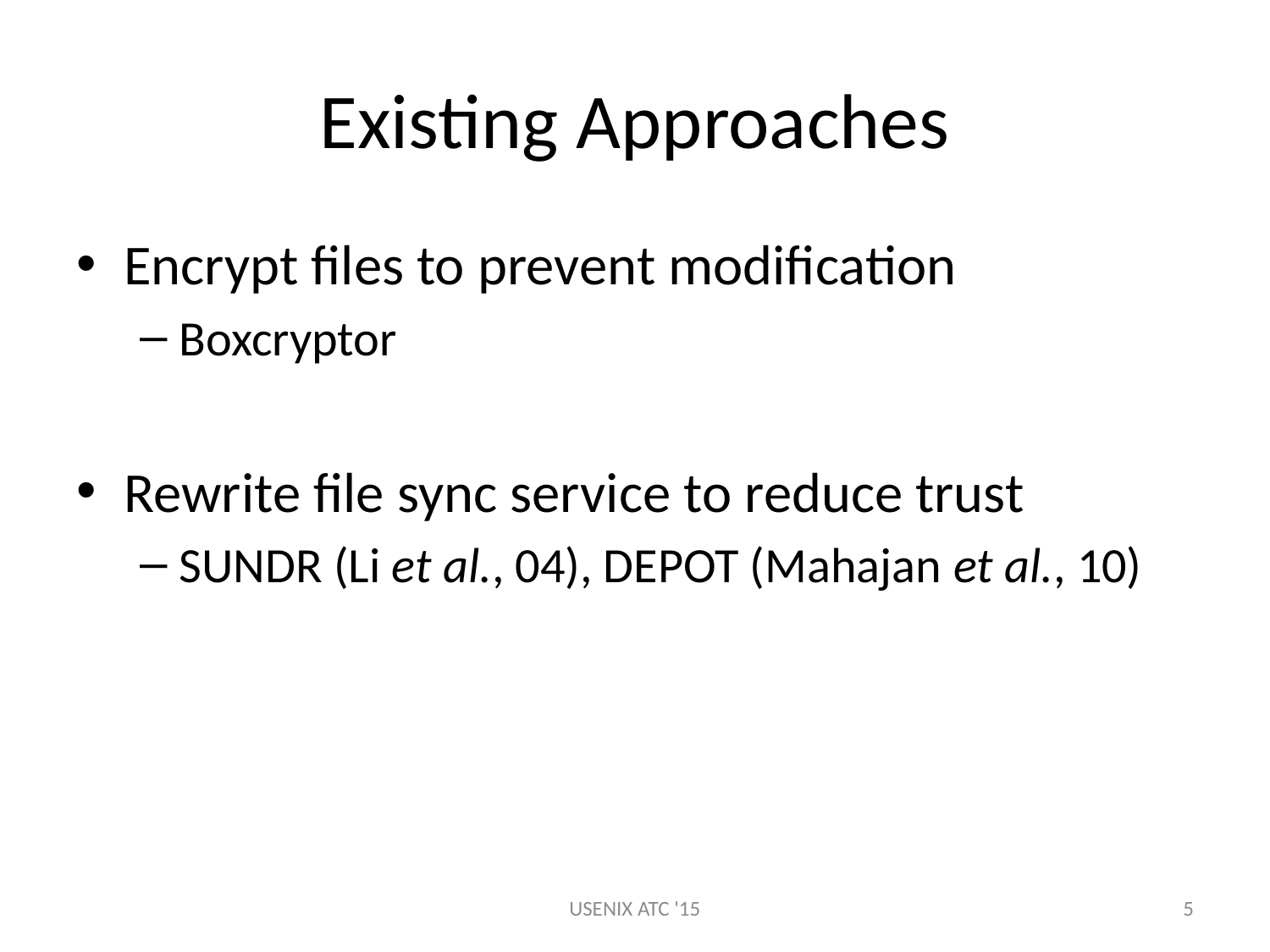

# Existing Approaches
Encrypt files to prevent modification
Boxcryptor

Rewrite file sync service to reduce trust
SUNDR (Li et al., 04), DEPOT (Mahajan et al., 10)

USENIX ATC '15
5